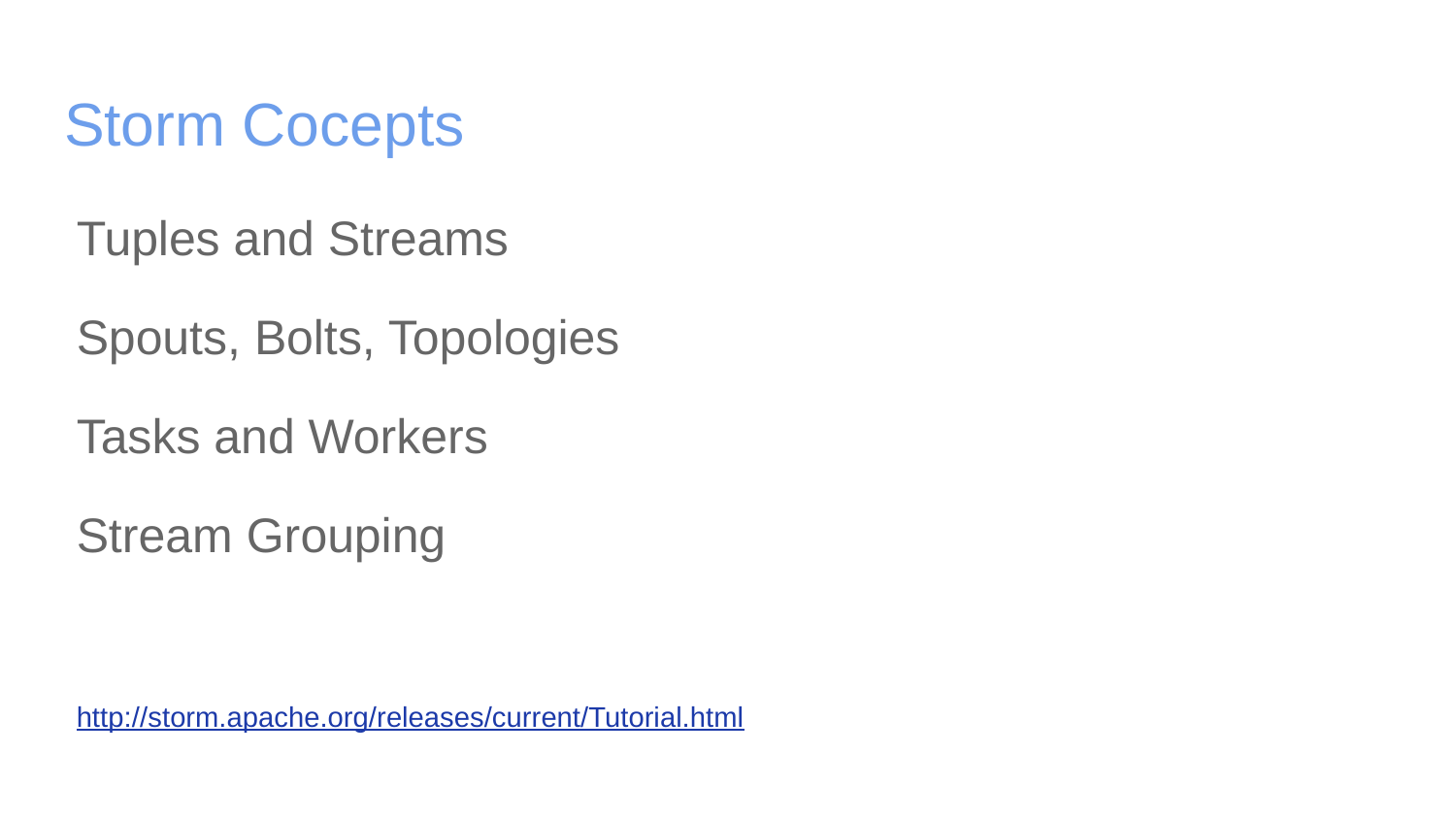

# Storm Cocepts
Tuples and Streams
Spouts, Bolts, Topologies
Tasks and Workers
Stream Grouping

http://storm.apache.org/releases/current/Tutorial.html